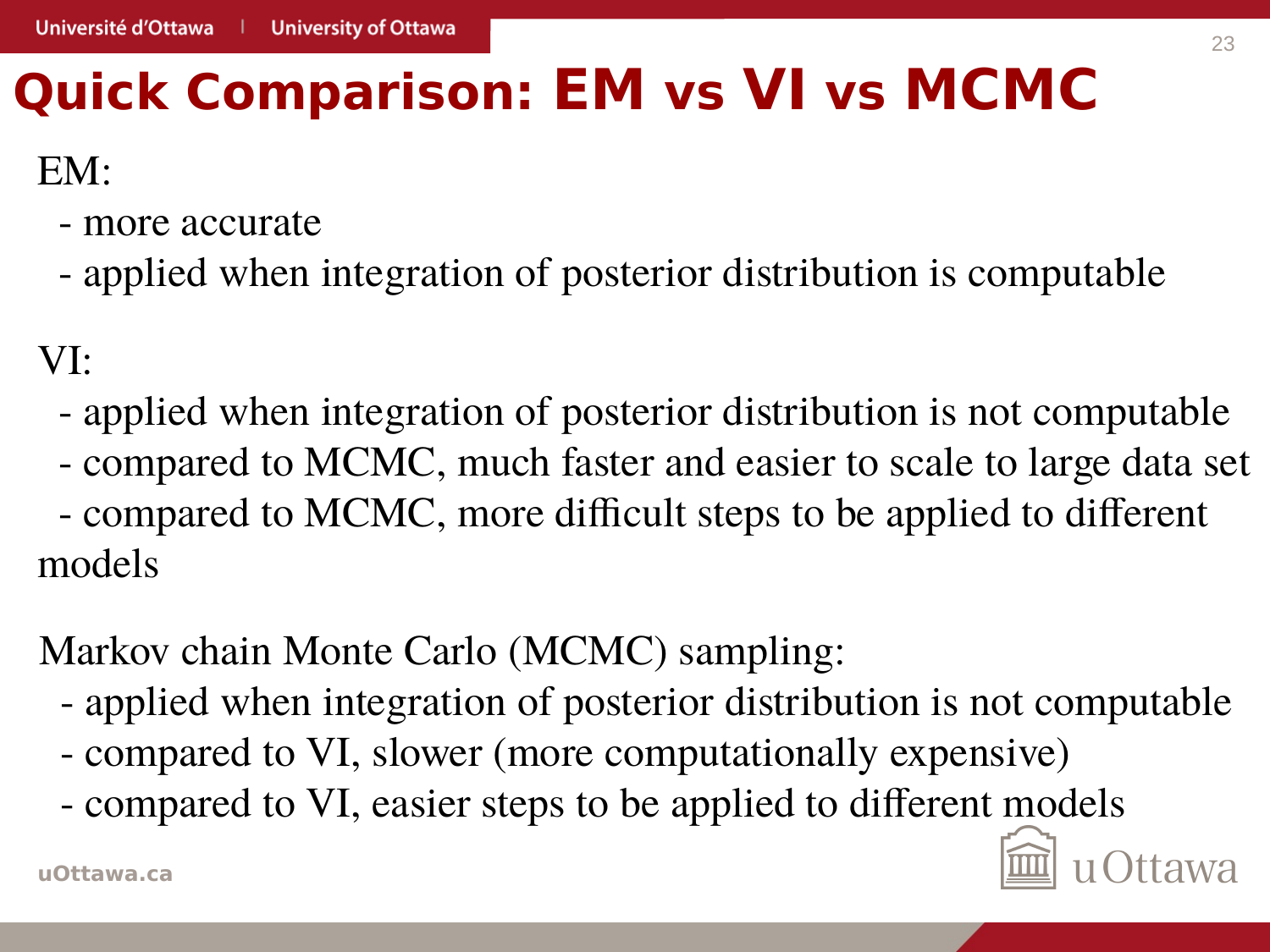

23
# Quick Comparison: EM vs VI vs MCMC
EM:
  - more accurate
  - applied when integration of posterior distribution is computable
VI:
  - applied when integration of posterior distribution is not computable
  - compared to MCMC, much faster and easier to scale to large data set
  - compared to MCMC, more difficult steps to be applied to different models
Markov chain Monte Carlo (MCMC) sampling:
  - applied when integration of posterior distribution is not computable
  - compared to VI, slower (more computationally expensive)
  - compared to VI, easier steps to be applied to different models